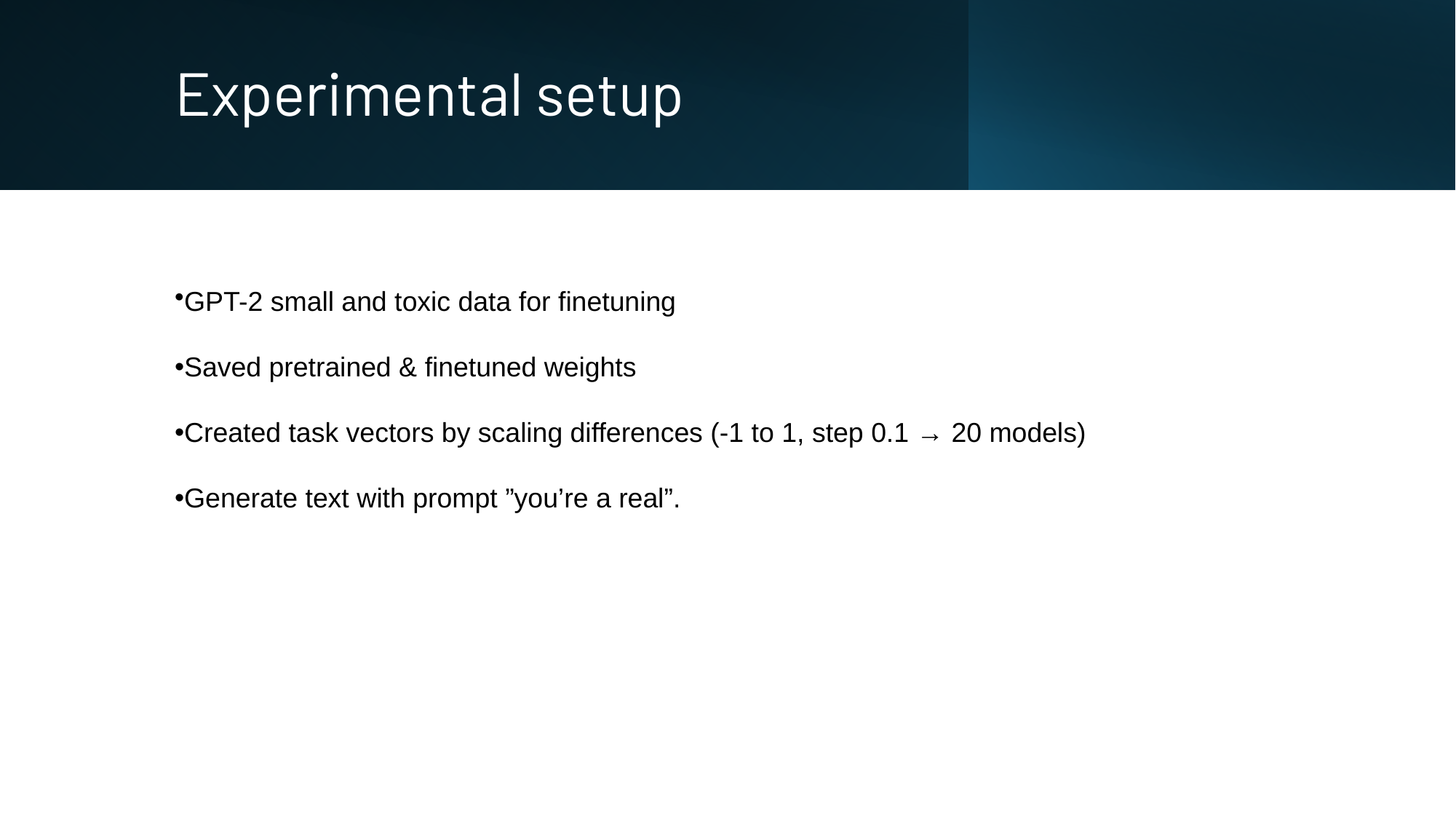

# Experimental setup
GPT-2 small and toxic data for finetuning

Saved pretrained & finetuned weights

Created task vectors by scaling differences (-1 to 1, step 0.1 → 20 models)

Generate text with prompt ”you’re a real”.